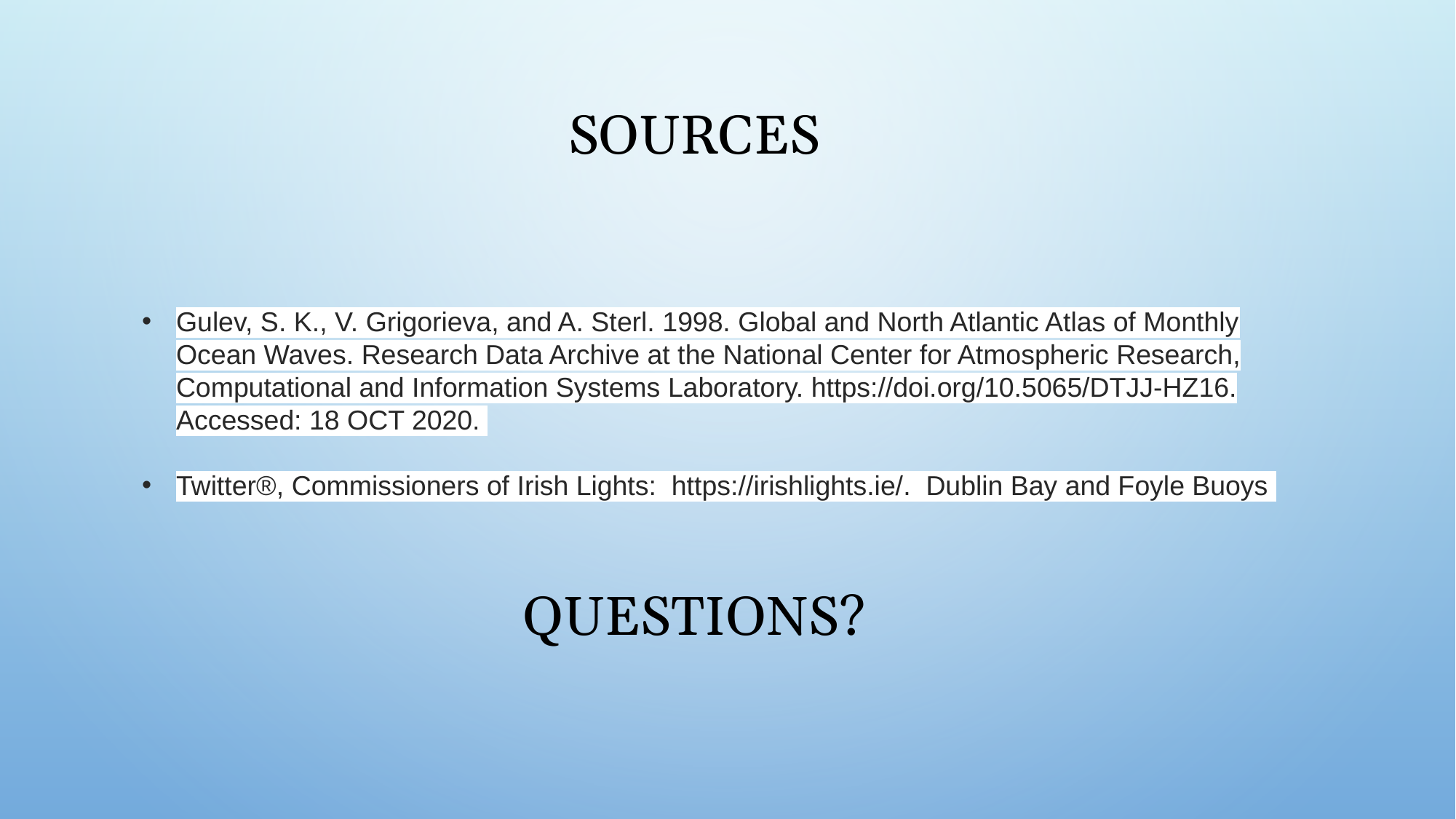

# Sources
Gulev, S. K., V. Grigorieva, and A. Sterl. 1998. Global and North Atlantic Atlas of Monthly Ocean Waves. Research Data Archive at the National Center for Atmospheric Research, Computational and Information Systems Laboratory. https://doi.org/10.5065/DTJJ-HZ16. Accessed: 18 OCT 2020.

Twitter®, Commissioners of Irish Lights:  https://irishlights.ie/.  Dublin Bay and Foyle Buoys

QUESTIONS?